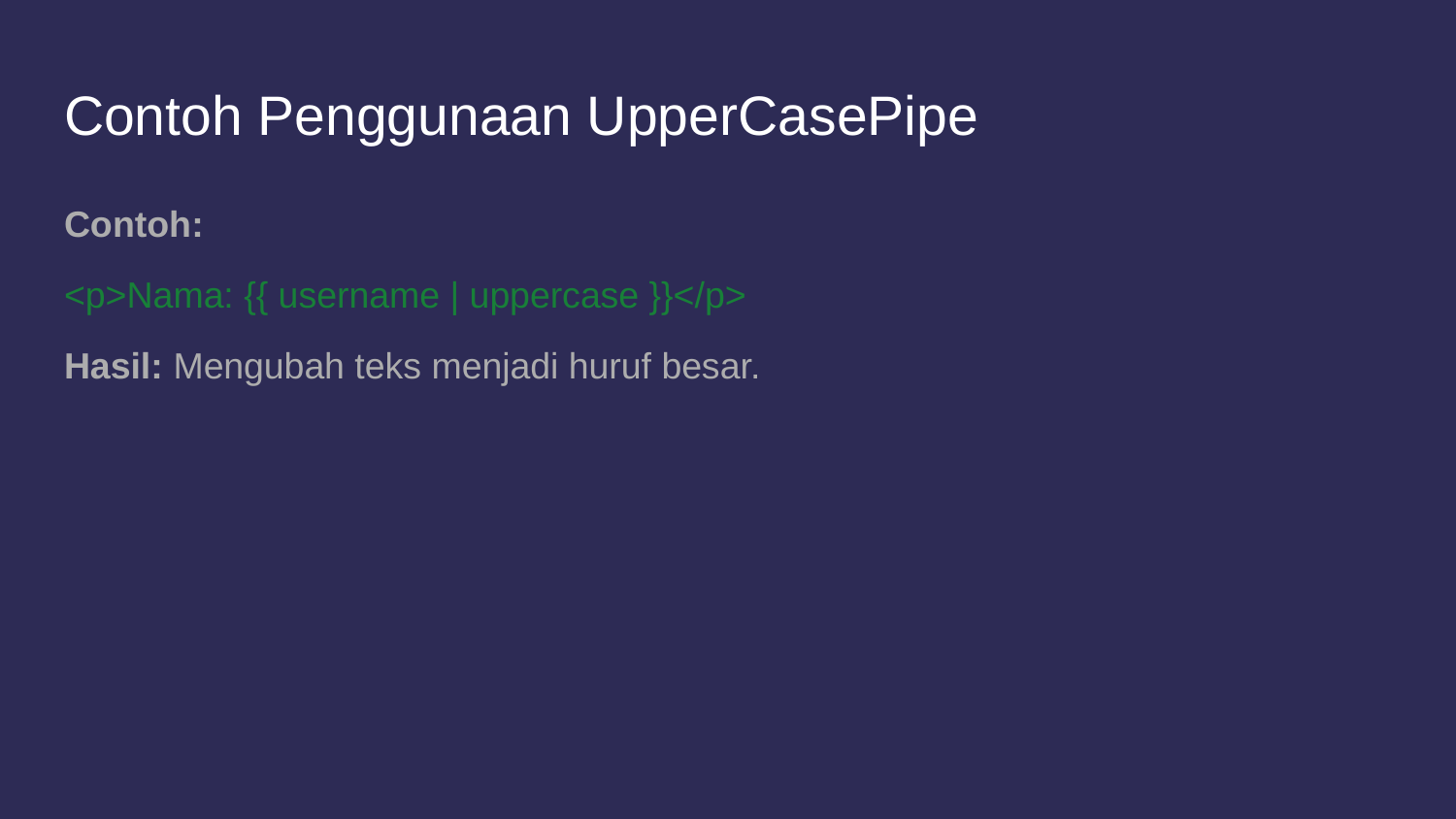

# Contoh Penggunaan UpperCasePipe
Contoh:
<p>Nama: {{ username | uppercase }}</p>
Hasil: Mengubah teks menjadi huruf besar.